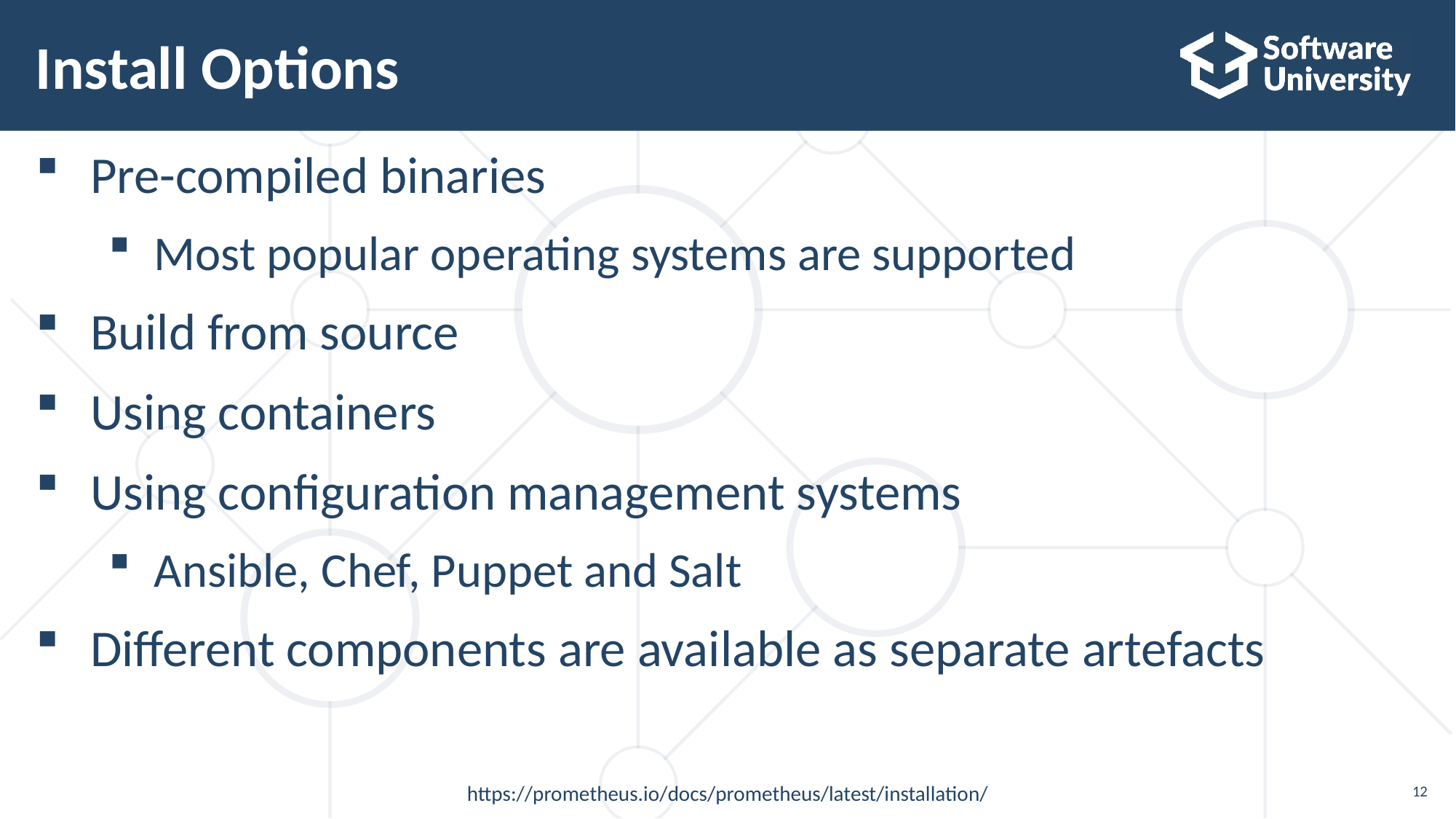

# Install Options
Pre-compiled binaries
Most popular operating systems are supported
Build from source
Using containers
Using configuration management systems
Ansible, Chef, Puppet and Salt
Different components are available as separate artefacts
https://prometheus.io/docs/prometheus/latest/installation/
12